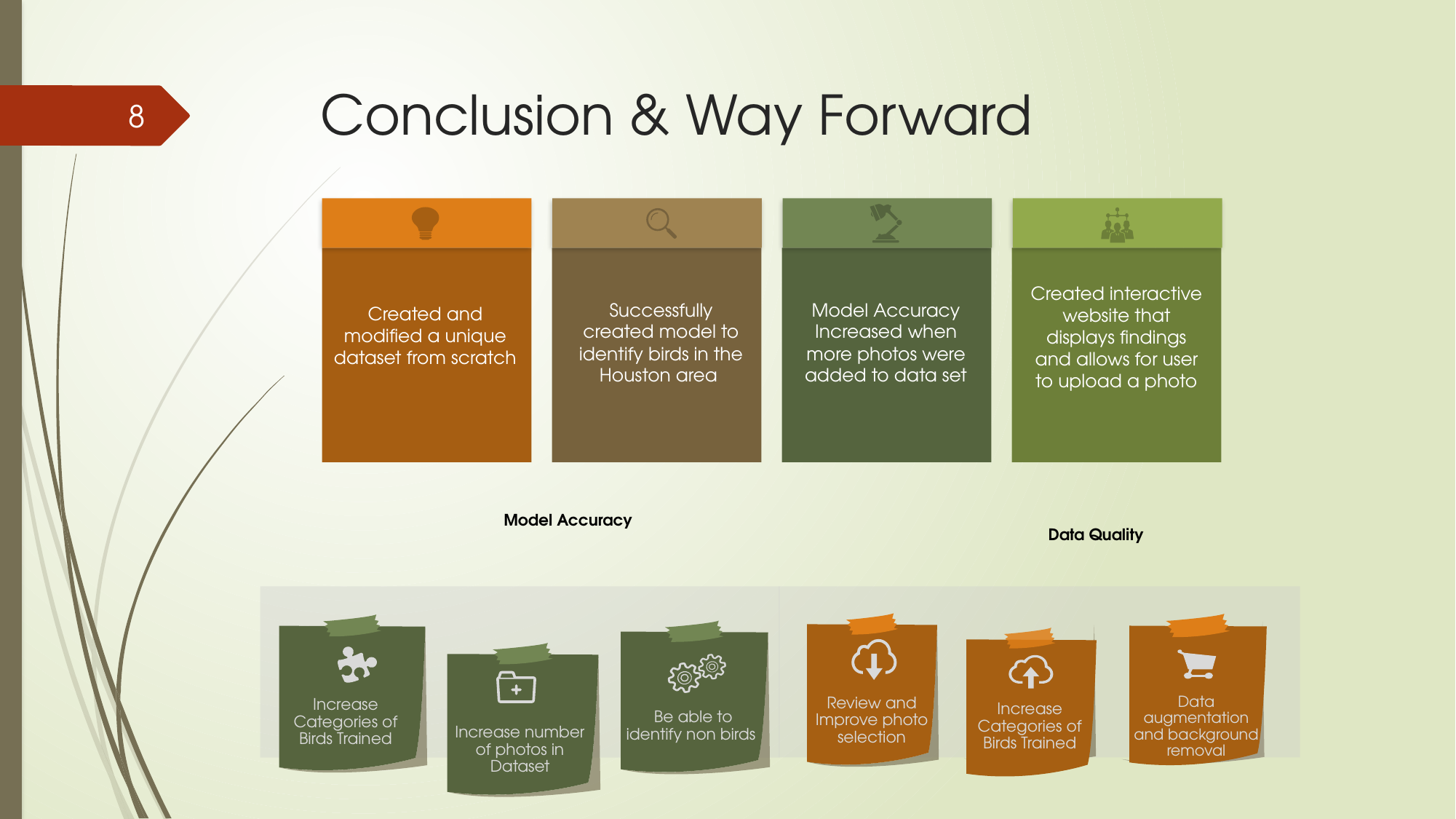

# Conclusion & Way Forward
8

Created interactive website that displays findings and allows for user to upload a photo

Successfully created model to identify birds in the Houston area
Model Accuracy Increased when more photos were added to data set
Created and modified a unique dataset from scratch
Model Accuracy
Data Quality

Review and Improve photo selection

Data augmentation and background removal

Increase Categories of Birds Trained

Be able to identify non birds

Increase Categories of Birds Trained

Increase number of photos in Dataset